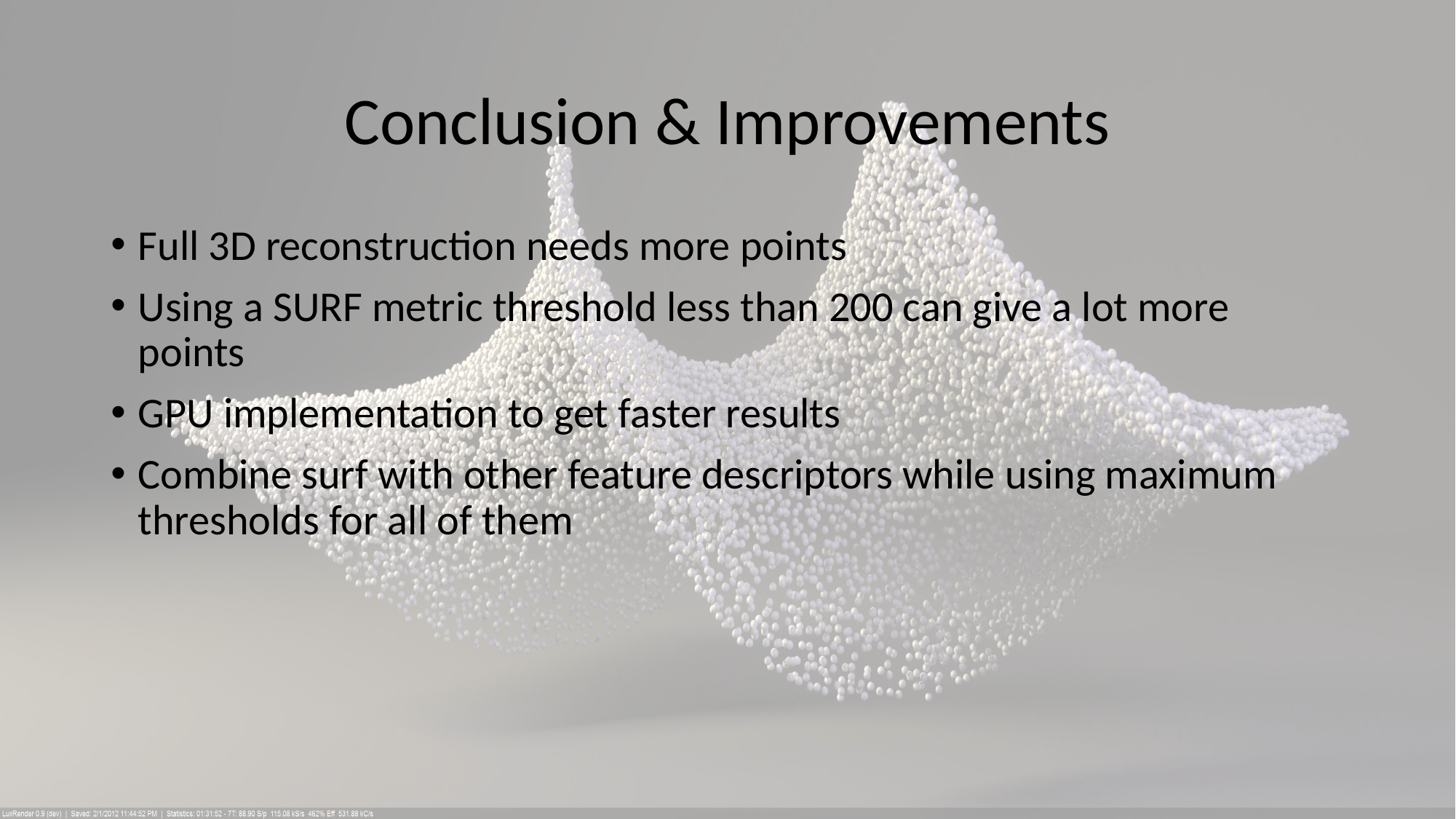

# Conclusion & Improvements
Full 3D reconstruction needs more points
Using a SURF metric threshold less than 200 can give a lot more points
GPU implementation to get faster results
Combine surf with other feature descriptors while using maximum thresholds for all of them